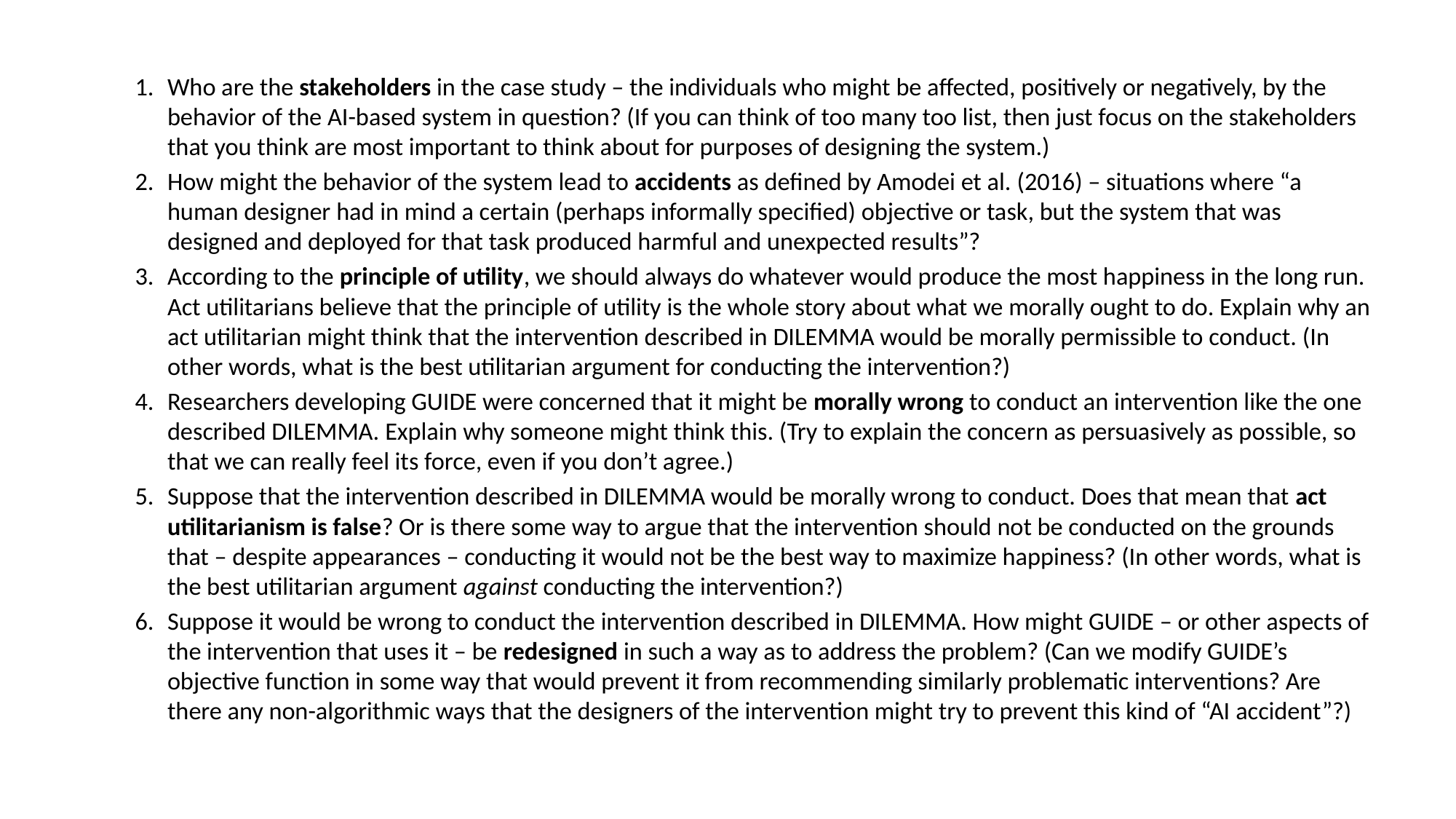

Who are the stakeholders in the case study – the individuals who might be affected, positively or negatively, by the behavior of the AI-based system in question? (If you can think of too many too list, then just focus on the stakeholders that you think are most important to think about for purposes of designing the system.)
How might the behavior of the system lead to accidents as defined by Amodei et al. (2016) – situations where “a human designer had in mind a certain (perhaps informally specified) objective or task, but the system that was designed and deployed for that task produced harmful and unexpected results”?
According to the principle of utility, we should always do whatever would produce the most happiness in the long run. Act utilitarians believe that the principle of utility is the whole story about what we morally ought to do. Explain why an act utilitarian might think that the intervention described in DILEMMA would be morally permissible to conduct. (In other words, what is the best utilitarian argument for conducting the intervention?)
Researchers developing GUIDE were concerned that it might be morally wrong to conduct an intervention like the one described DILEMMA. Explain why someone might think this. (Try to explain the concern as persuasively as possible, so that we can really feel its force, even if you don’t agree.)
Suppose that the intervention described in DILEMMA would be morally wrong to conduct. Does that mean that act utilitarianism is false? Or is there some way to argue that the intervention should not be conducted on the grounds that – despite appearances – conducting it would not be the best way to maximize happiness? (In other words, what is the best utilitarian argument against conducting the intervention?)
Suppose it would be wrong to conduct the intervention described in DILEMMA. How might GUIDE – or other aspects of the intervention that uses it – be redesigned in such a way as to address the problem? (Can we modify GUIDE’s objective function in some way that would prevent it from recommending similarly problematic interventions? Are there any non-algorithmic ways that the designers of the intervention might try to prevent this kind of “AI accident”?)